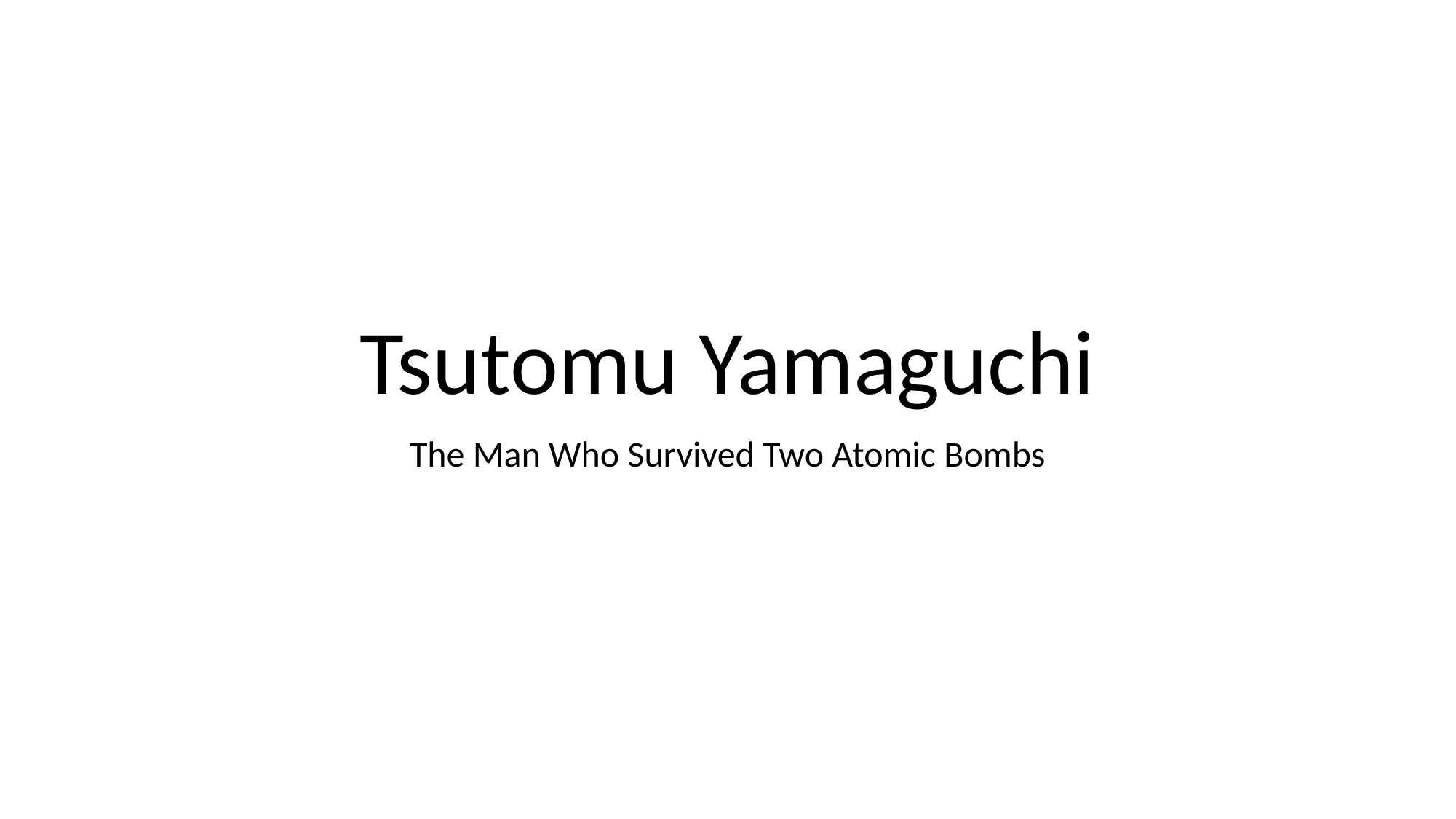

# Tsutomu Yamaguchi
The Man Who Survived Two Atomic Bombs